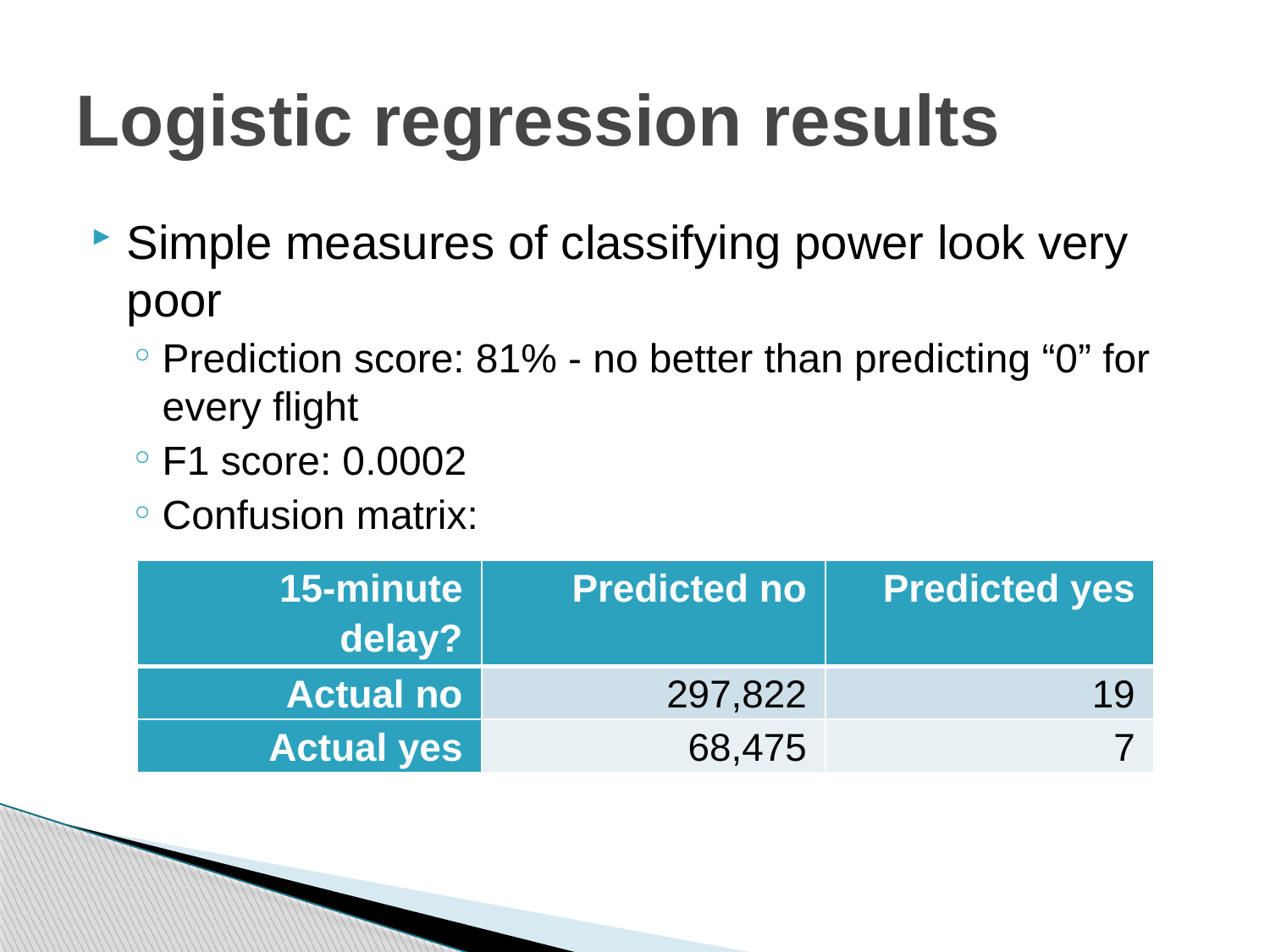

# Logistic regression results
Simple measures of classifying power look very poor
Prediction score: 81% - no better than predicting “0” for every flight
F1 score: 0.0002
Confusion matrix:
| 15-minute delay? | Predicted no | Predicted yes |
| --- | --- | --- |
| Actual no | 297,822 | 19 |
| Actual yes | 68,475 | 7 |